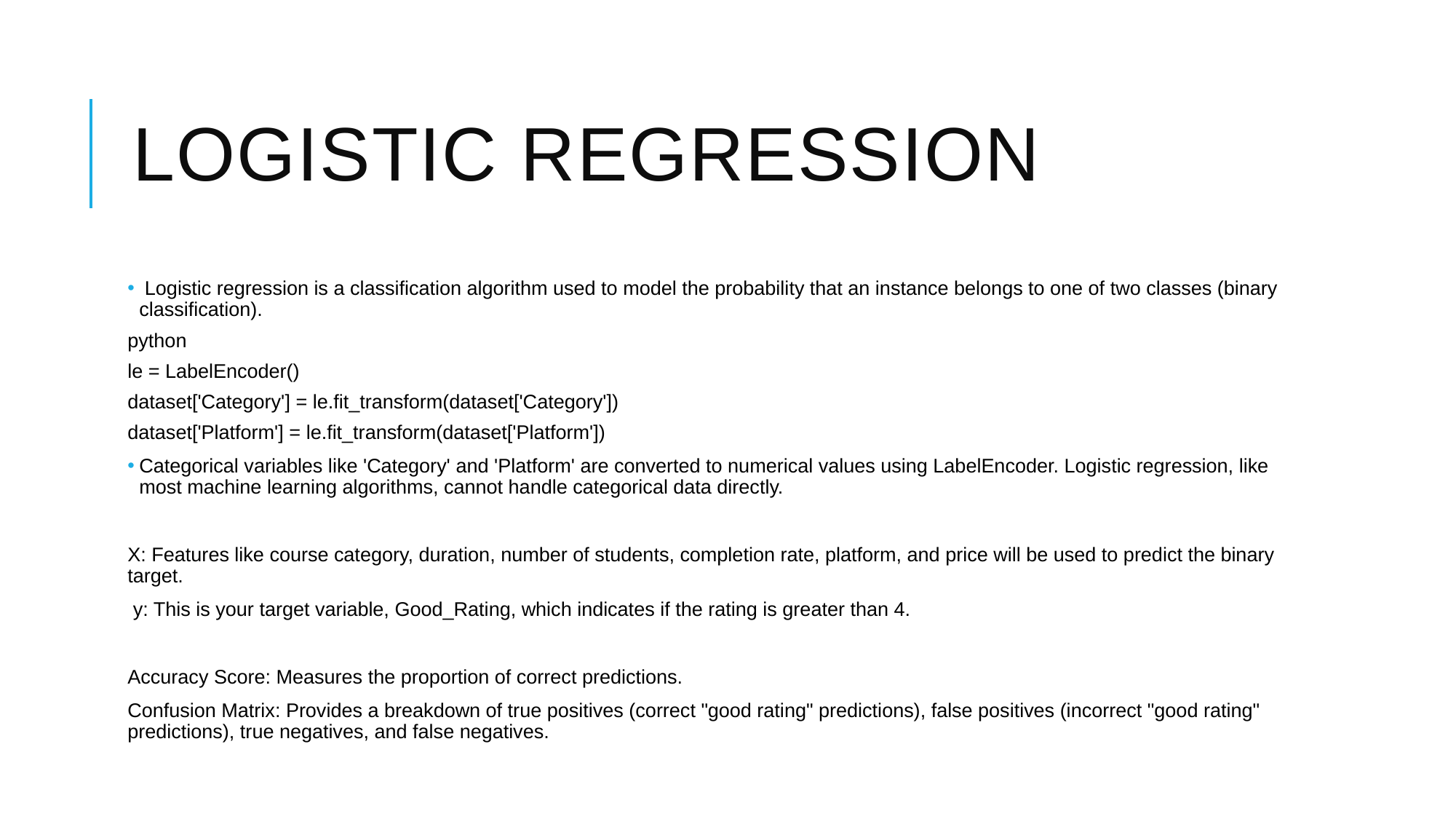

# LOGISTIC REGRESSION
 Logistic regression is a classification algorithm used to model the probability that an instance belongs to one of two classes (binary classification).
python
le = LabelEncoder()
dataset['Category'] = le.fit_transform(dataset['Category'])
dataset['Platform'] = le.fit_transform(dataset['Platform'])
Categorical variables like 'Category' and 'Platform' are converted to numerical values using LabelEncoder. Logistic regression, like most machine learning algorithms, cannot handle categorical data directly.

X: Features like course category, duration, number of students, completion rate, platform, and price will be used to predict the binary target.
 y: This is your target variable, Good_Rating, which indicates if the rating is greater than 4.

Accuracy Score: Measures the proportion of correct predictions.
Confusion Matrix: Provides a breakdown of true positives (correct "good rating" predictions), false positives (incorrect "good rating" predictions), true negatives, and false negatives.